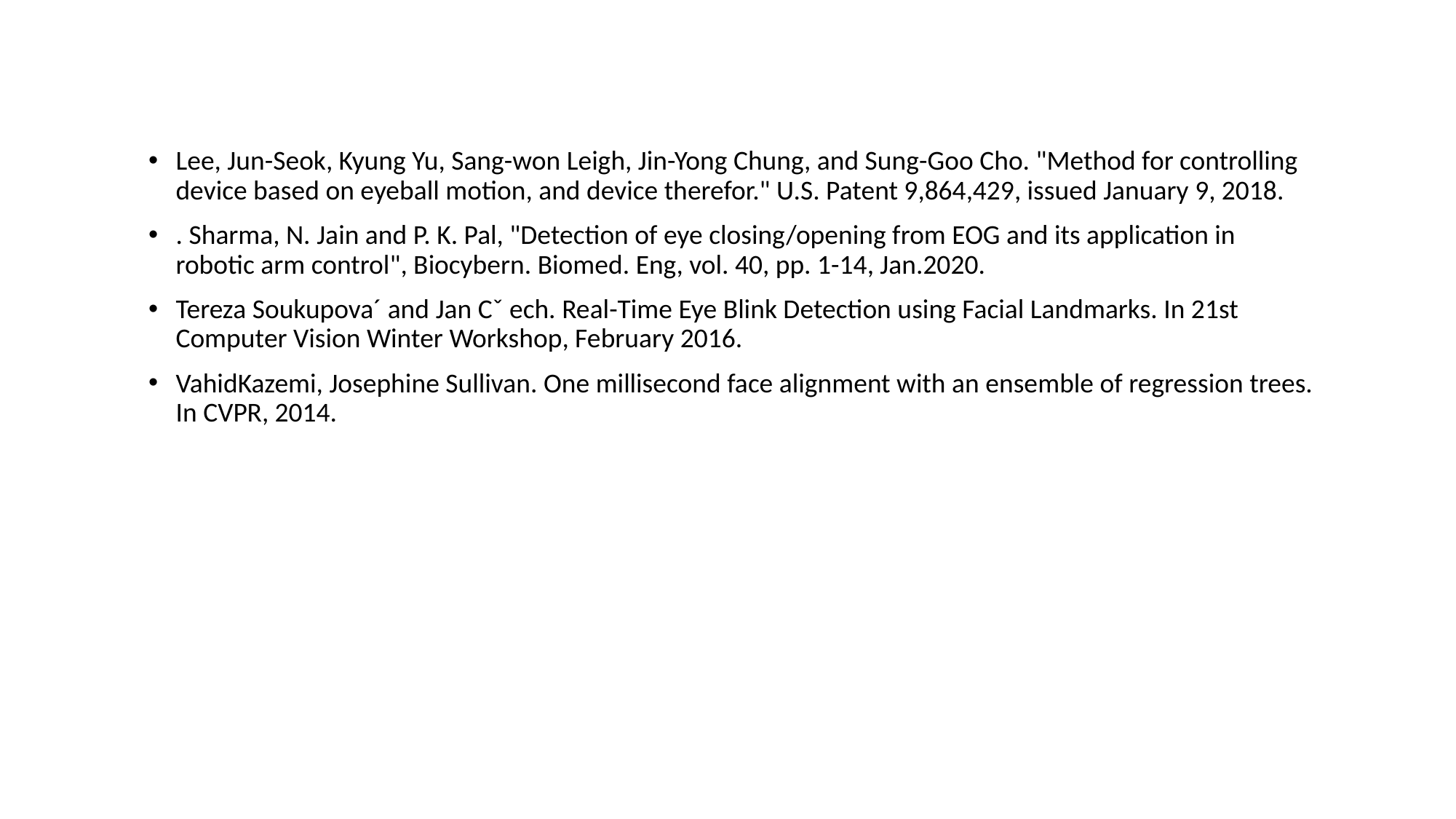

Lee, Jun-Seok, Kyung Yu, Sang-won Leigh, Jin-Yong Chung, and Sung-Goo Cho. "Method for controlling device based on eyeball motion, and device therefor." U.S. Patent 9,864,429, issued January 9, 2018.
. Sharma, N. Jain and P. K. Pal, "Detection of eye closing/opening from EOG and its application in robotic arm control", Biocybern. Biomed. Eng, vol. 40, pp. 1-14, Jan.2020.
Tereza Soukupova´ and Jan Cˇ ech. Real-Time Eye Blink Detection using Facial Landmarks. In 21st Computer Vision Winter Workshop, February 2016.
VahidKazemi, Josephine Sullivan. One millisecond face alignment with an ensemble of regression trees. In CVPR, 2014.